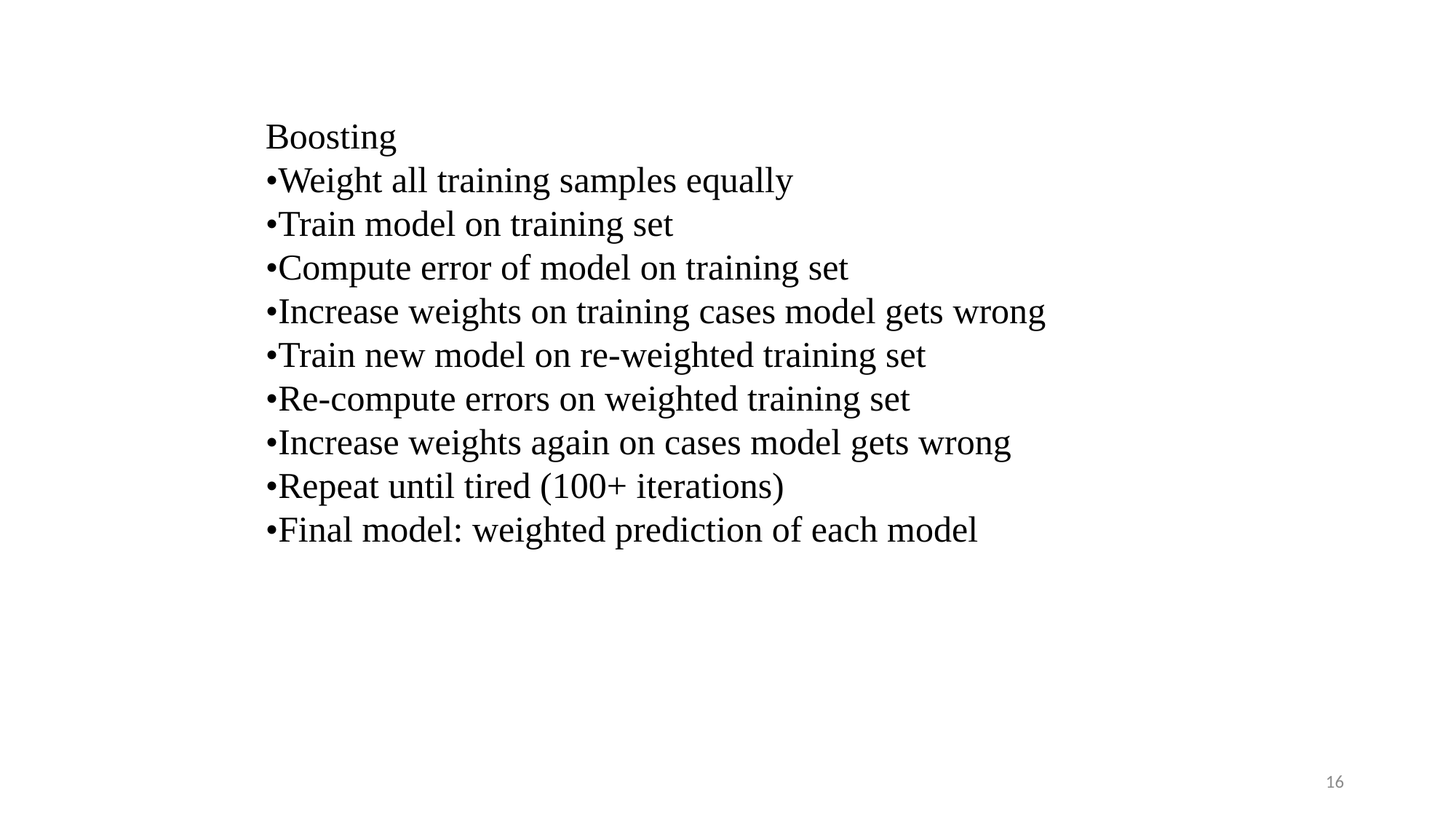

Boosting
•Weight all training samples equally
•Train model on training set
•Compute error of model on training set
•Increase weights on training cases model gets wrong
•Train new model on re-weighted training set
•Re-compute errors on weighted training set
•Increase weights again on cases model gets wrong
•Repeat until tired (100+ iterations)
•Final model: weighted prediction of each model
16